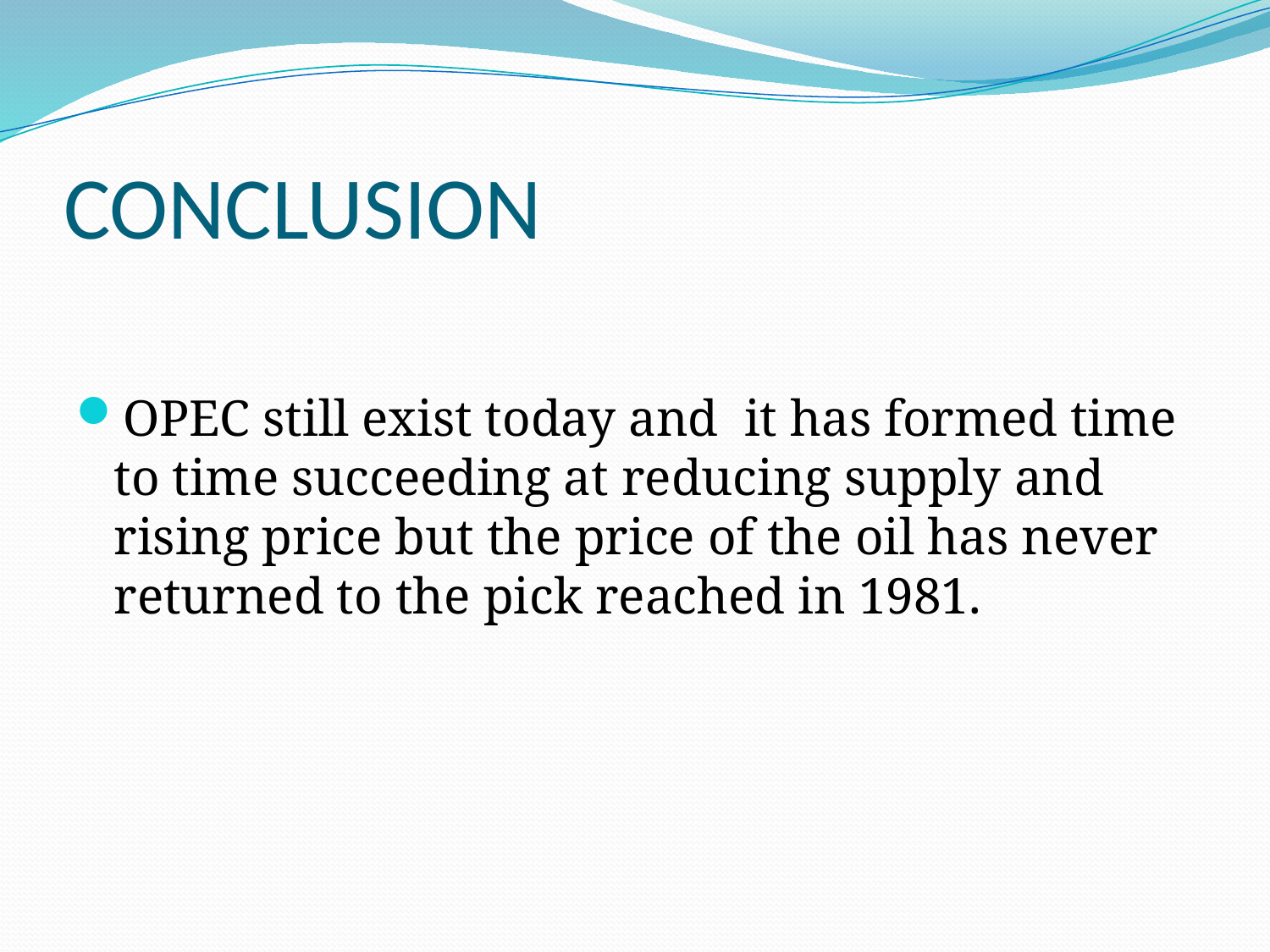

# CONCLUSION
OPEC still exist today and  it has formed time to time succeeding at reducing supply and rising price but the price of the oil has never returned to the pick reached in 1981.